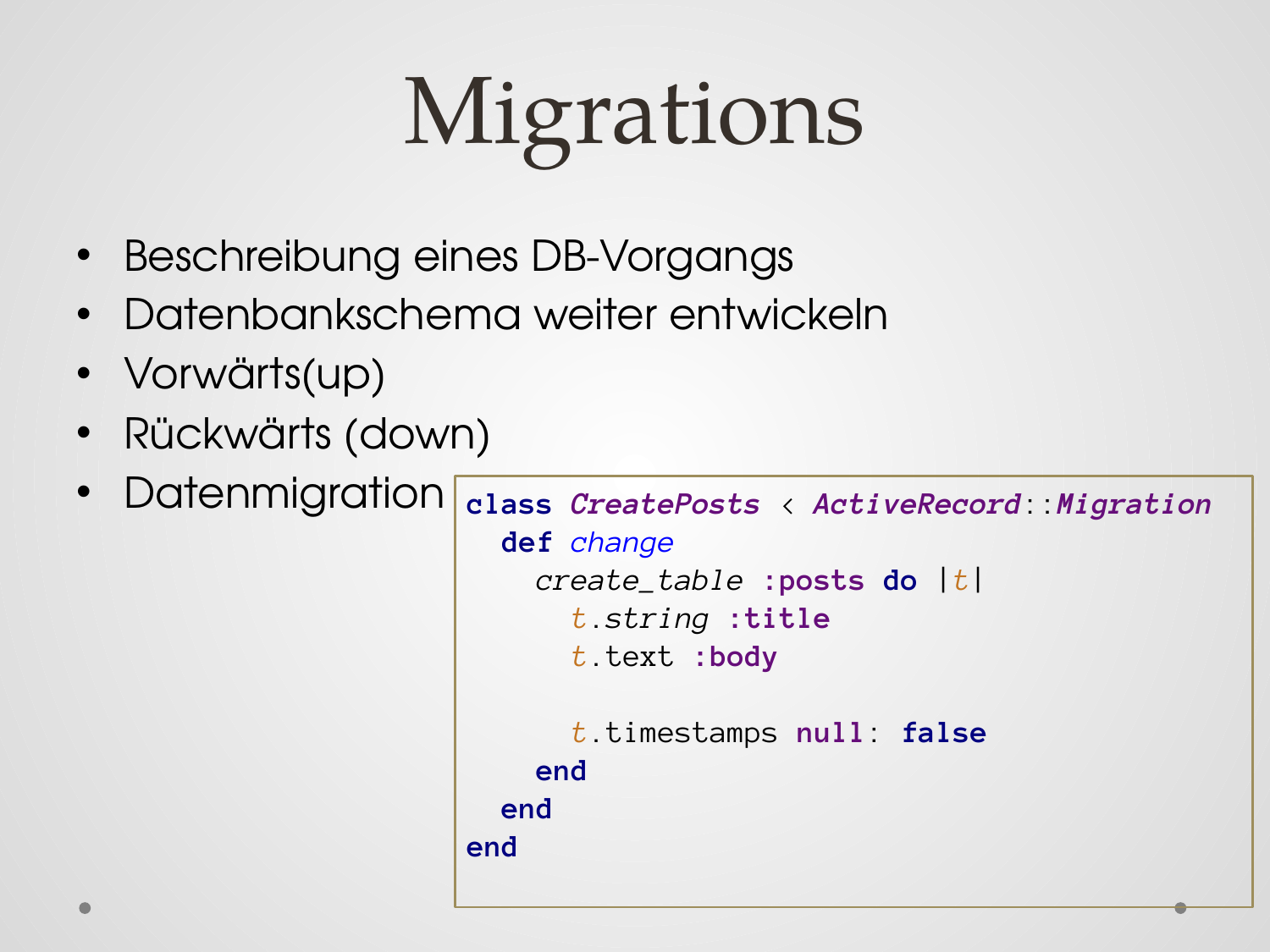

# Migrations
Beschreibung eines DB-Vorgangs
Datenbankschema weiter entwickeln
Vorwärts(up)
Rückwärts (down)
Datenmigration
class CreatePosts < ActiveRecord::Migration
  def change
    create_table :posts do |t|
      t.string :title
      t.text :body
      t.timestamps null: false
    end
  end
end